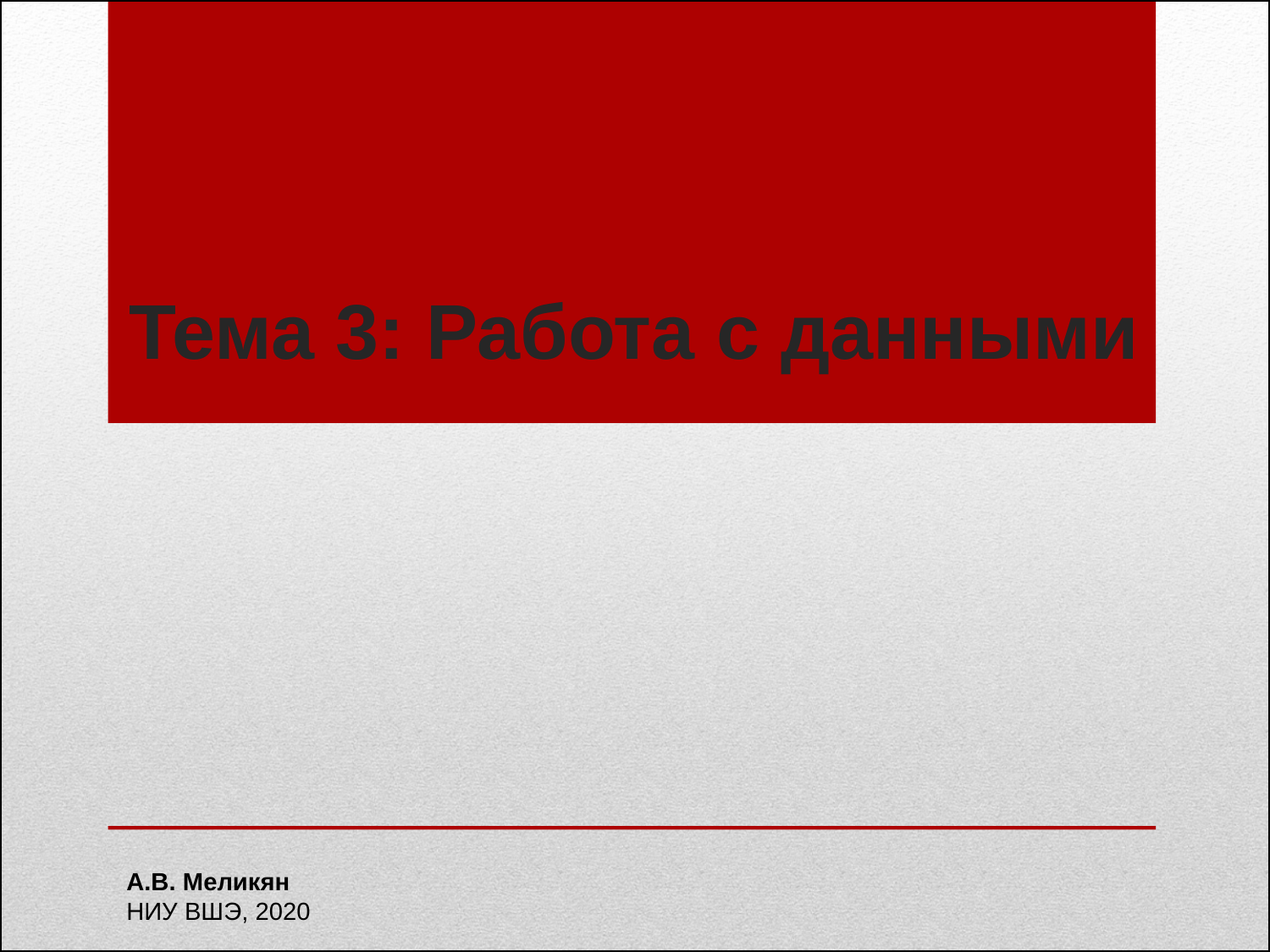

# Тема 3: Работа с данными
А.В. Меликян
НИУ ВШЭ, 2020